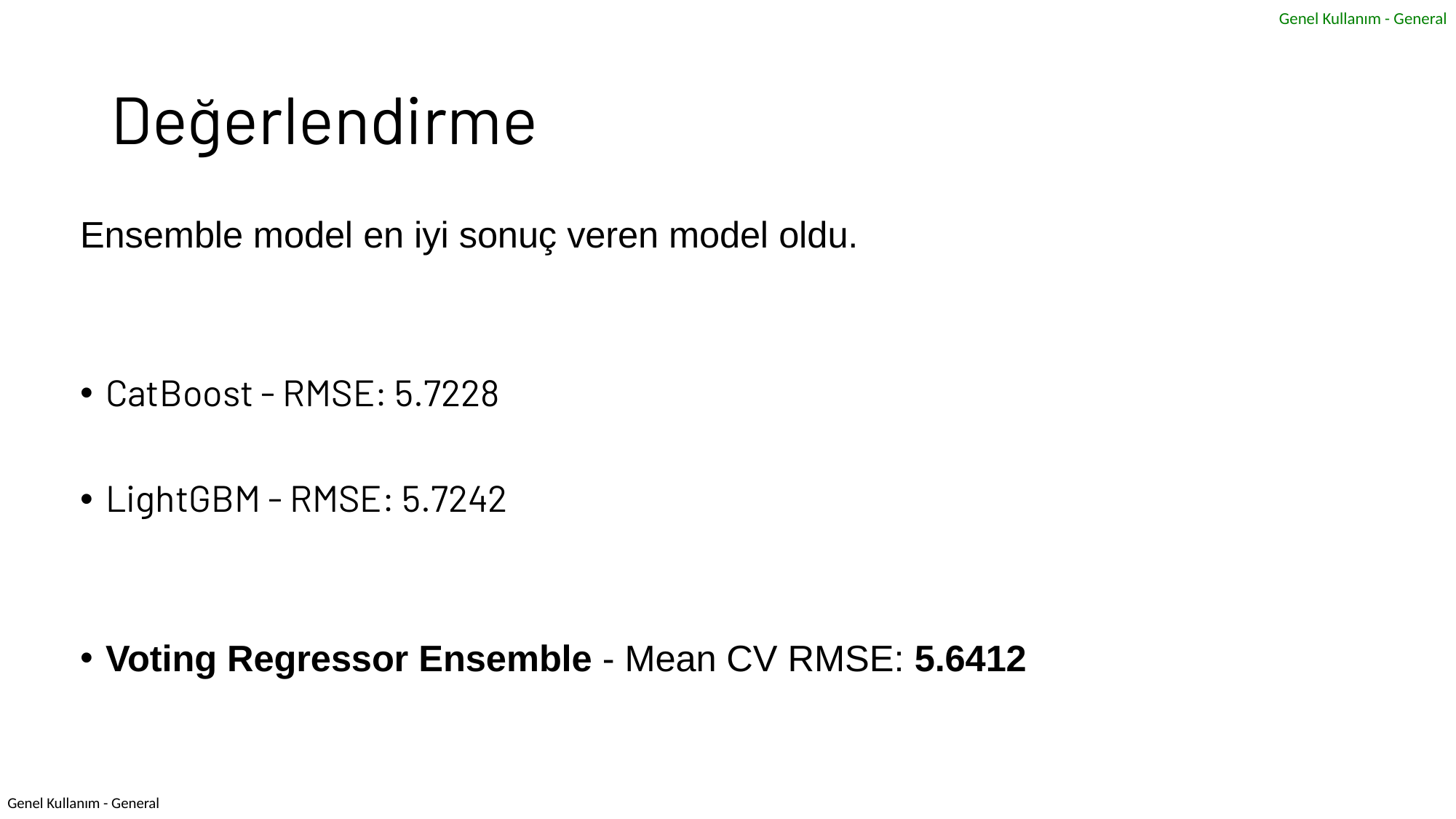

# Değerlendirme
Ensemble model en iyi sonuç veren model oldu.

CatBoost - RMSE: 5.7228

LightGBM - RMSE: 5.7242

Voting Regressor Ensemble - Mean CV RMSE: 5.6412